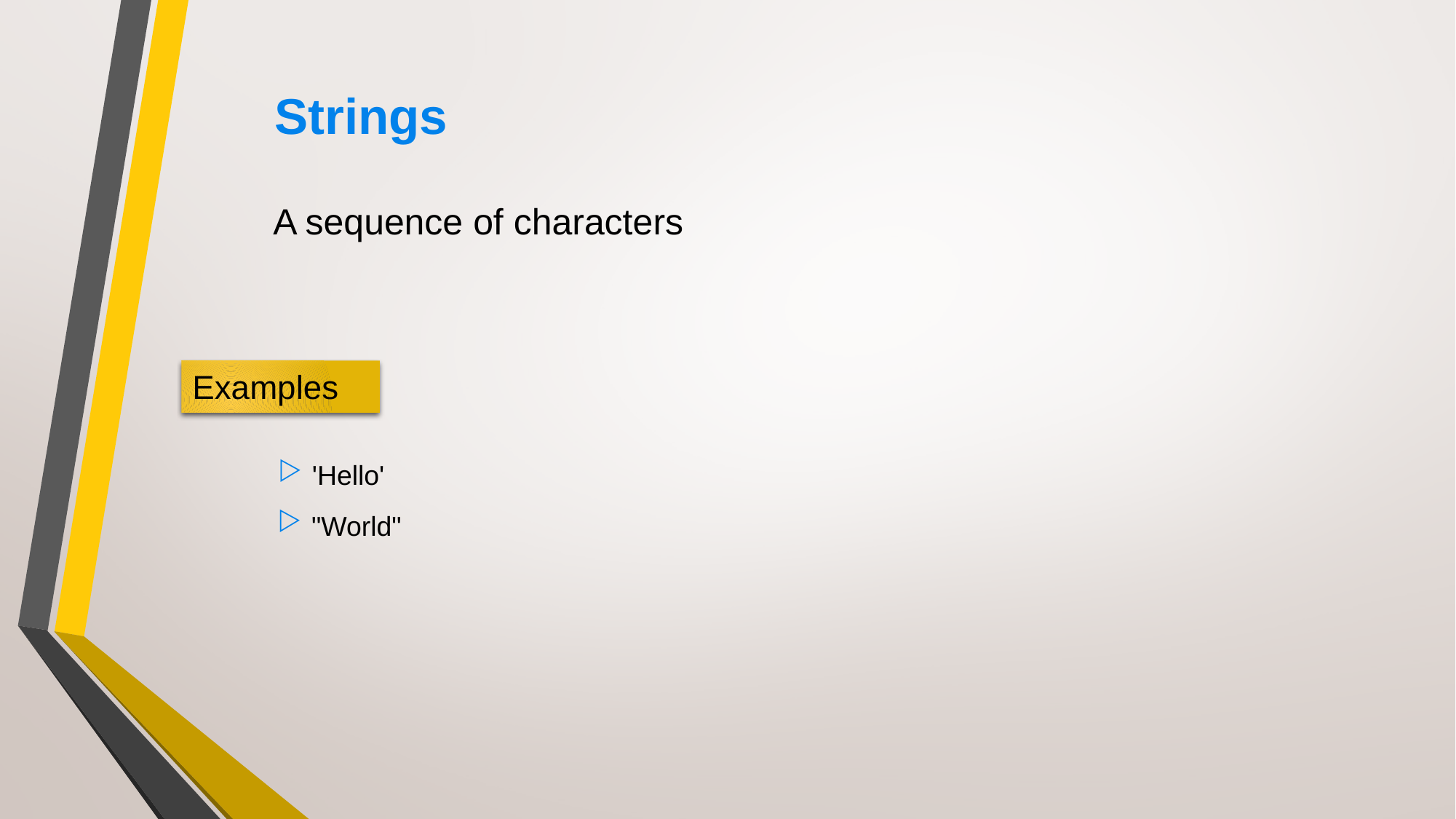

# Strings
A sequence of characters
Examples
'Hello'
"World"